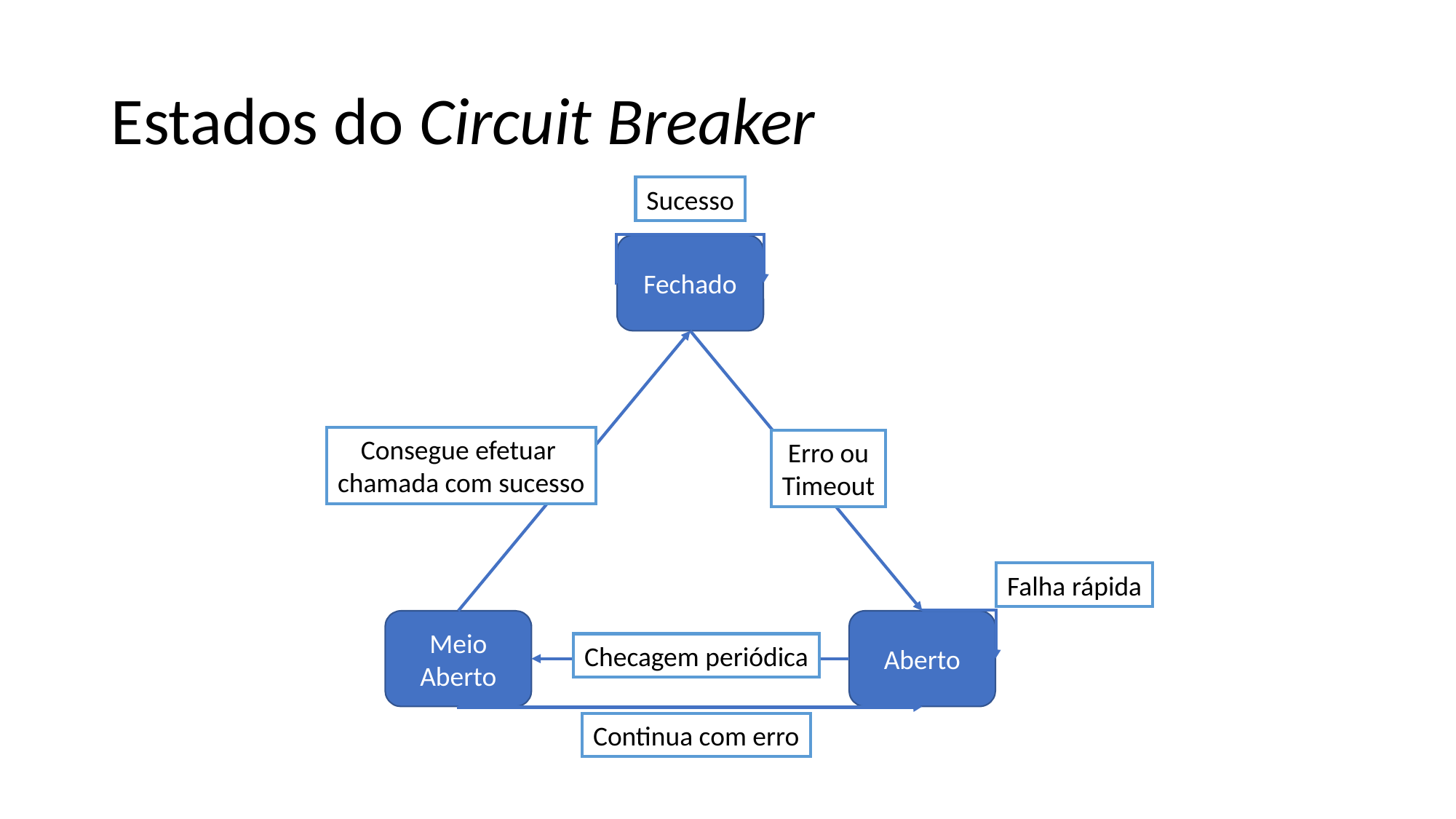

# Estados do Circuit Breaker
Sucesso
Fechado
Consegue efetuar
chamada com sucesso
Erro ou
Timeout
Falha rápida
Meio Aberto
Aberto
Checagem periódica
Continua com erro